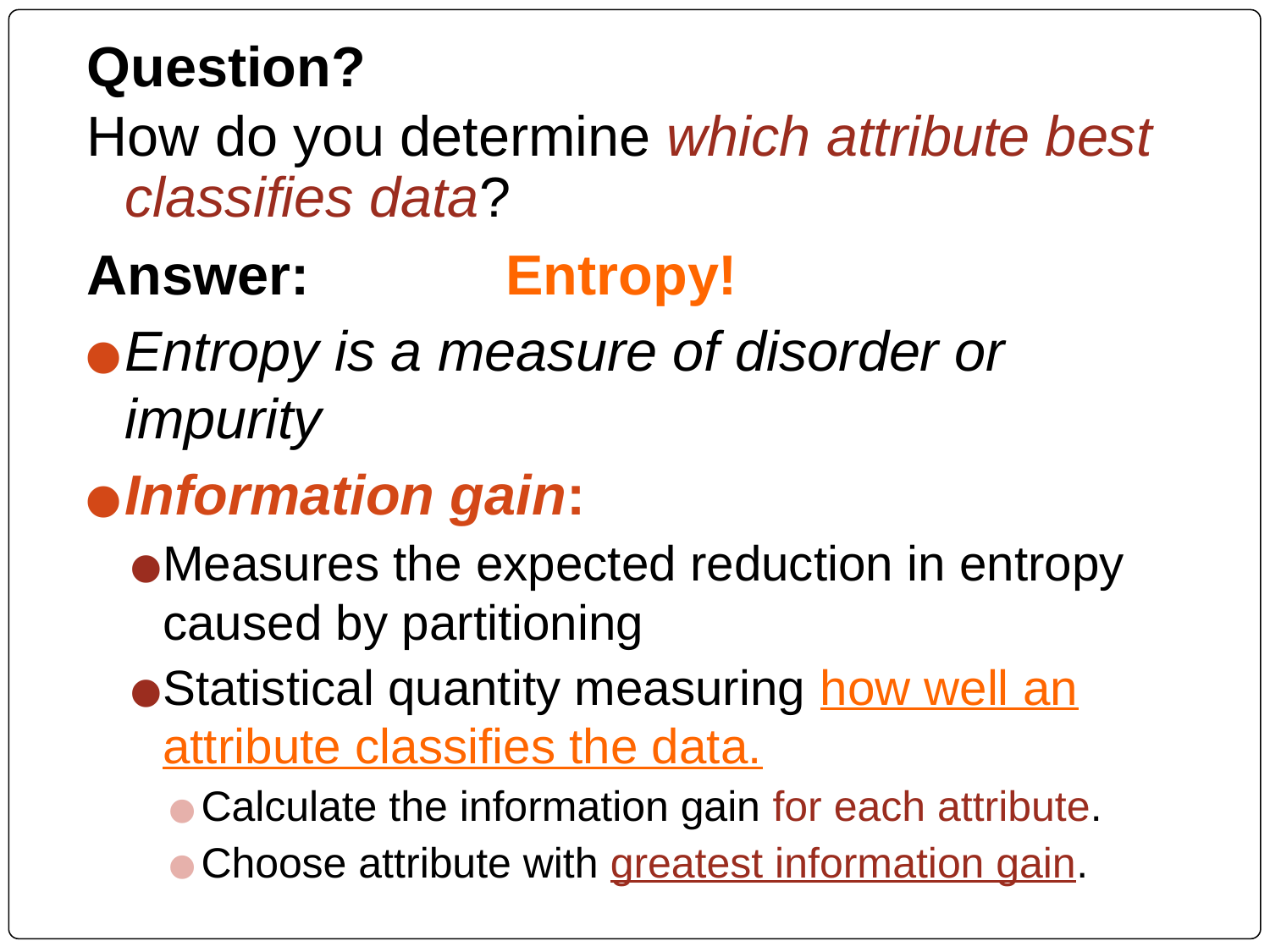

Question?
How do you determine which attribute best classifies data?
Answer:		Entropy!
Entropy is a measure of disorder or impurity
Information gain:
Measures the expected reduction in entropy caused by partitioning
Statistical quantity measuring how well an attribute classifies the data.
Calculate the information gain for each attribute.
Choose attribute with greatest information gain.